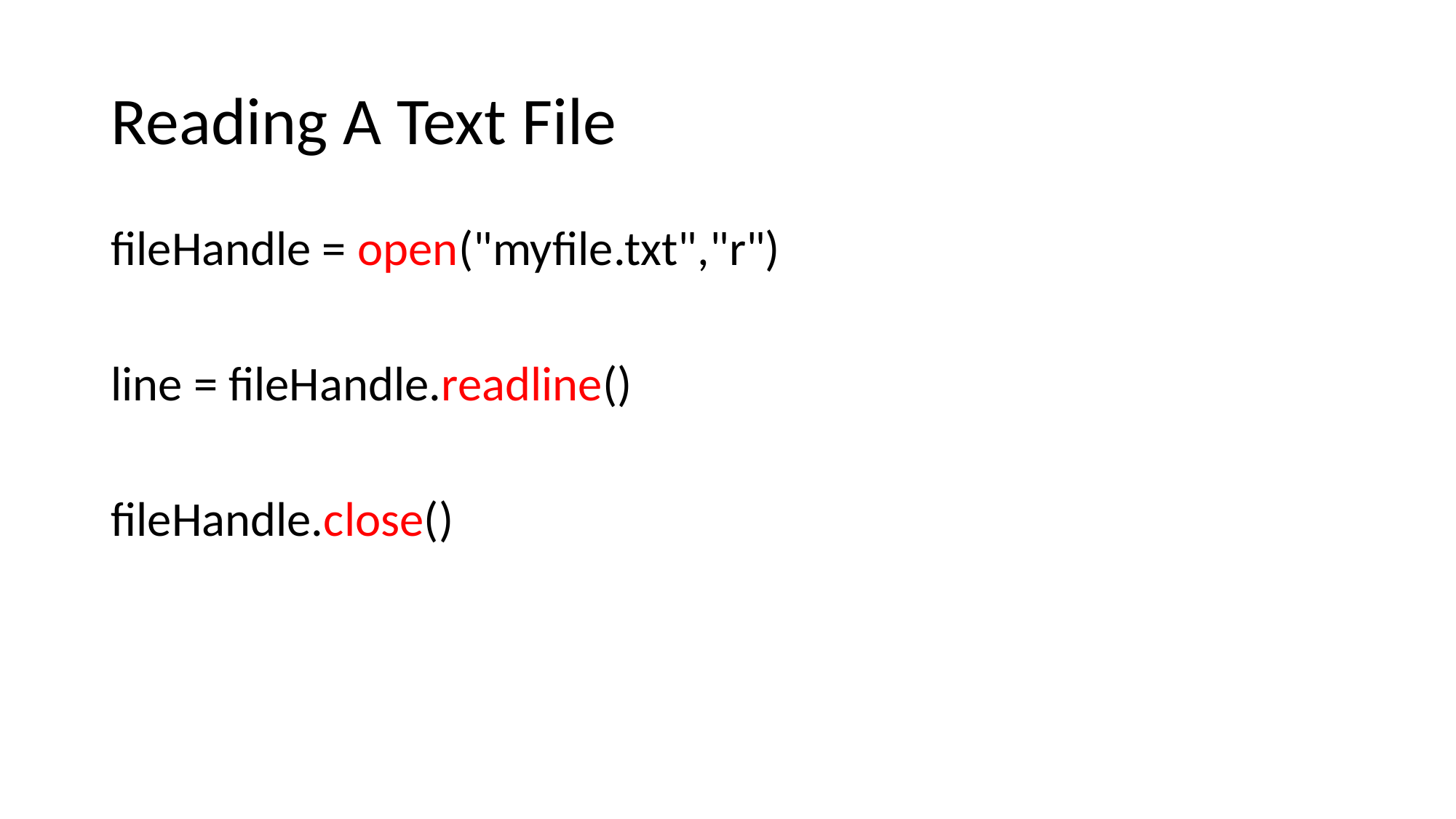

# Reading A Text File
fileHandle = open("myfile.txt","r")

line = fileHandle.readline()

fileHandle.close()